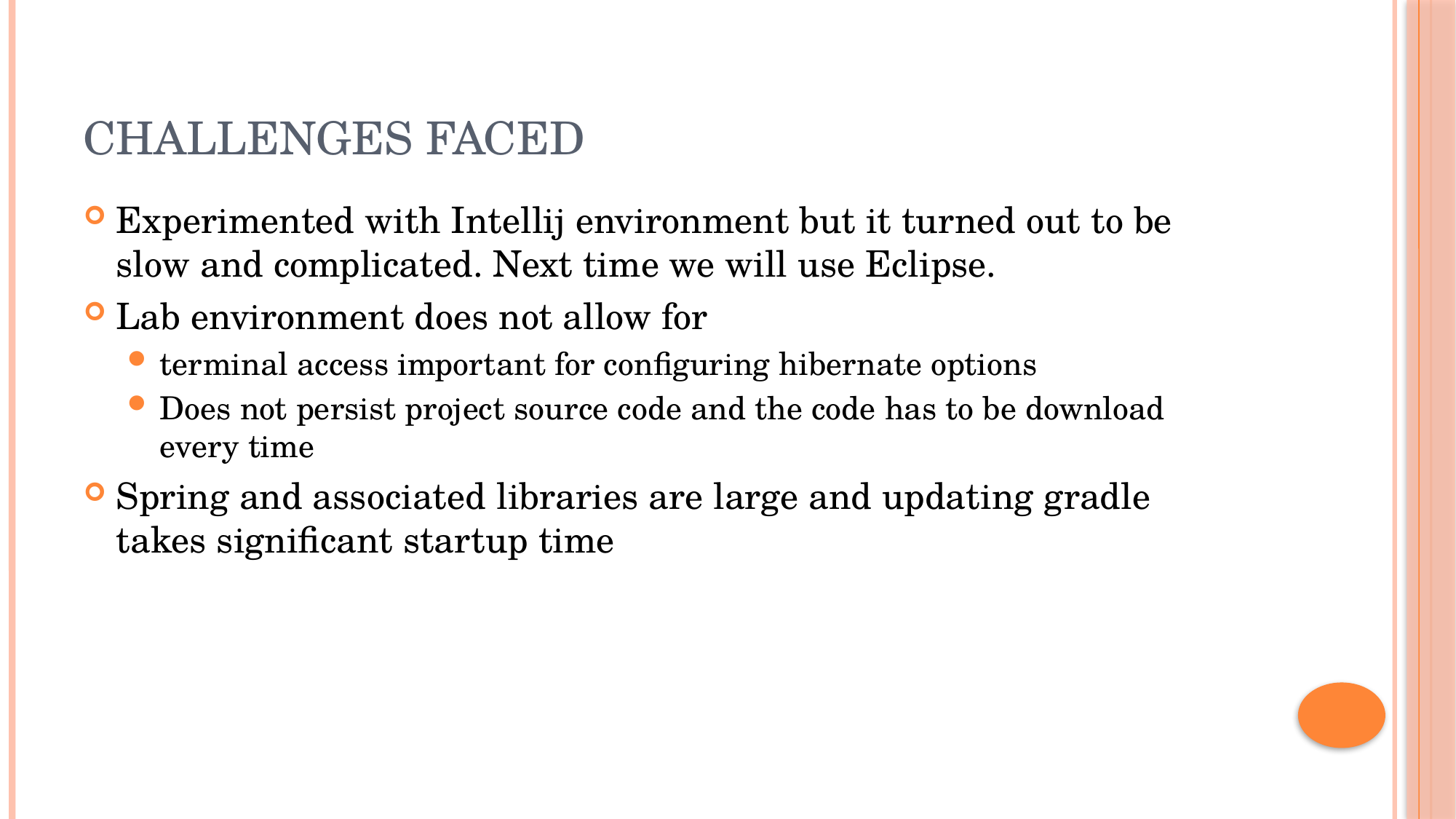

# Challenges Faced
Experimented with Intellij environment but it turned out to be slow and complicated. Next time we will use Eclipse.
Lab environment does not allow for
terminal access important for configuring hibernate options
Does not persist project source code and the code has to be download every time
Spring and associated libraries are large and updating gradle takes significant startup time